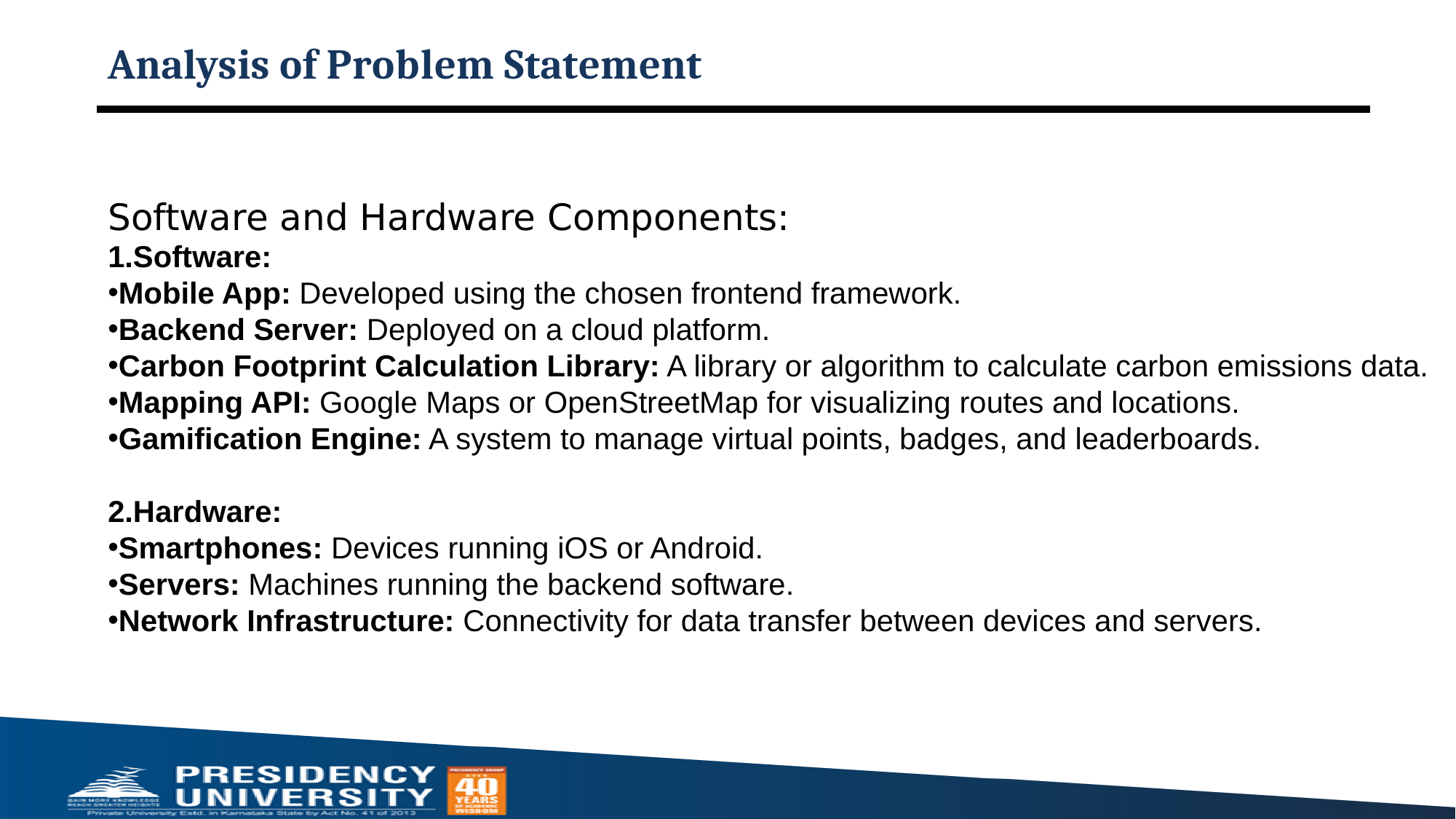

# Analysis of Problem Statement
Software and Hardware Components:
1.Software:
Mobile App: Developed using the chosen frontend framework.
Backend Server: Deployed on a cloud platform.
Carbon Footprint Calculation Library: A library or algorithm to calculate carbon emissions data.
Mapping API: Google Maps or OpenStreetMap for visualizing routes and locations.
Gamification Engine: A system to manage virtual points, badges, and leaderboards.

2.Hardware:
Smartphones: Devices running iOS or Android.
Servers: Machines running the backend software.
Network Infrastructure: Connectivity for data transfer between devices and servers.